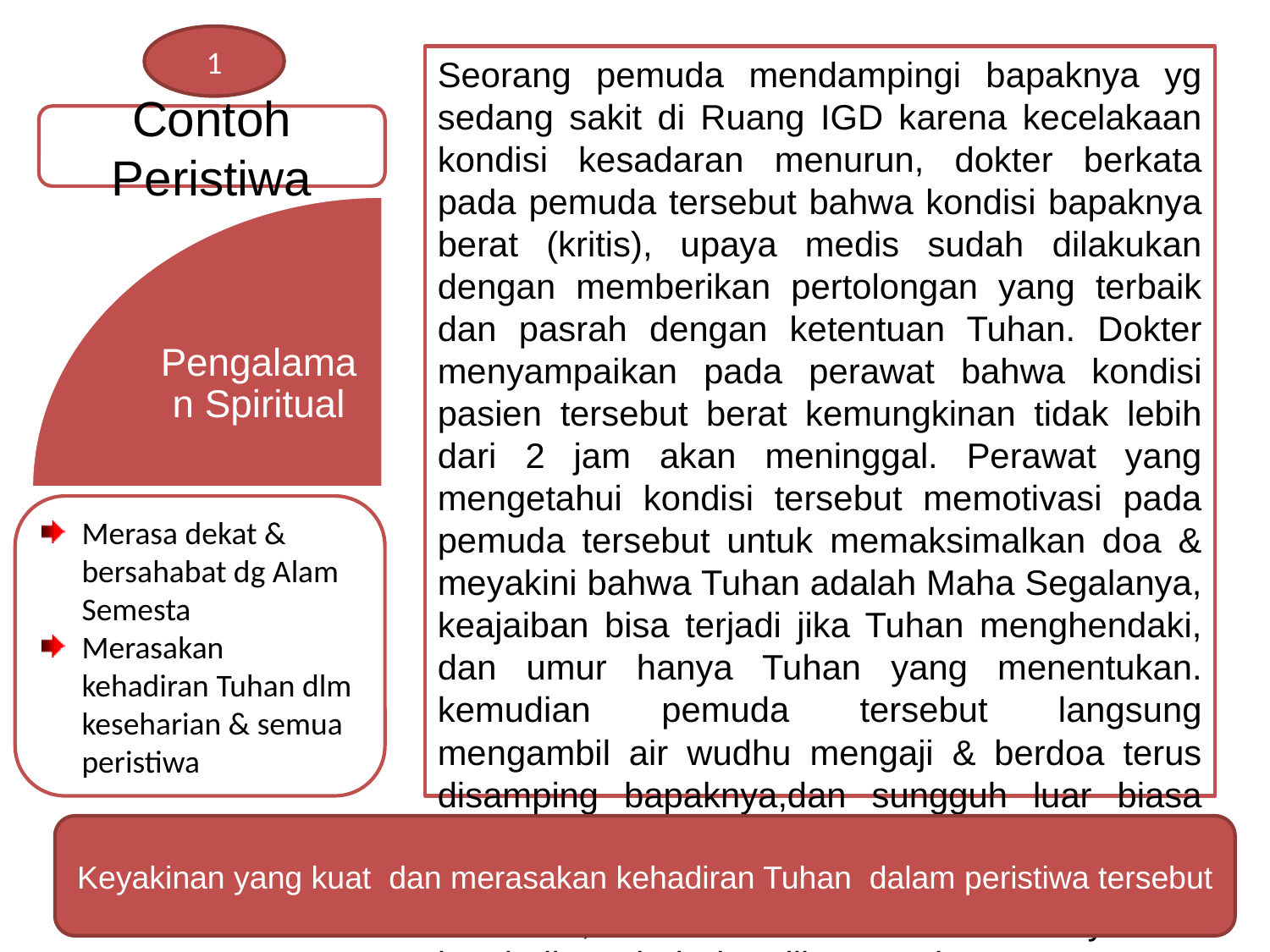

1
Seorang pemuda mendampingi bapaknya yg sedang sakit di Ruang IGD karena kecelakaan kondisi kesadaran menurun, dokter berkata pada pemuda tersebut bahwa kondisi bapaknya berat (kritis), upaya medis sudah dilakukan dengan memberikan pertolongan yang terbaik dan pasrah dengan ketentuan Tuhan. Dokter menyampaikan pada perawat bahwa kondisi pasien tersebut berat kemungkinan tidak lebih dari 2 jam akan meninggal. Perawat yang mengetahui kondisi tersebut memotivasi pada pemuda tersebut untuk memaksimalkan doa & meyakini bahwa Tuhan adalah Maha Segalanya, keajaiban bisa terjadi jika Tuhan menghendaki, dan umur hanya Tuhan yang menentukan. kemudian pemuda tersebut langsung mengambil air wudhu mengaji & berdoa terus disamping bapaknya,dan sungguh luar biasa diluar dugaan manusia (Dokter, perawat dan pemuda tersebut) terkejut bapaknya mulai membaik, sadar dan alhamdulillah akhirnya bisa kembali sembuh dan dibawa pulang
Contoh Peristiwa

Pengalaman Spiritual
Merasa dekat & bersahabat dg Alam Semesta
Merasakan kehadiran Tuhan dlm keseharian & semua peristiwa
Keyakinan yang kuat  dan merasakan kehadiran Tuhan  dalam peristiwa tersebut